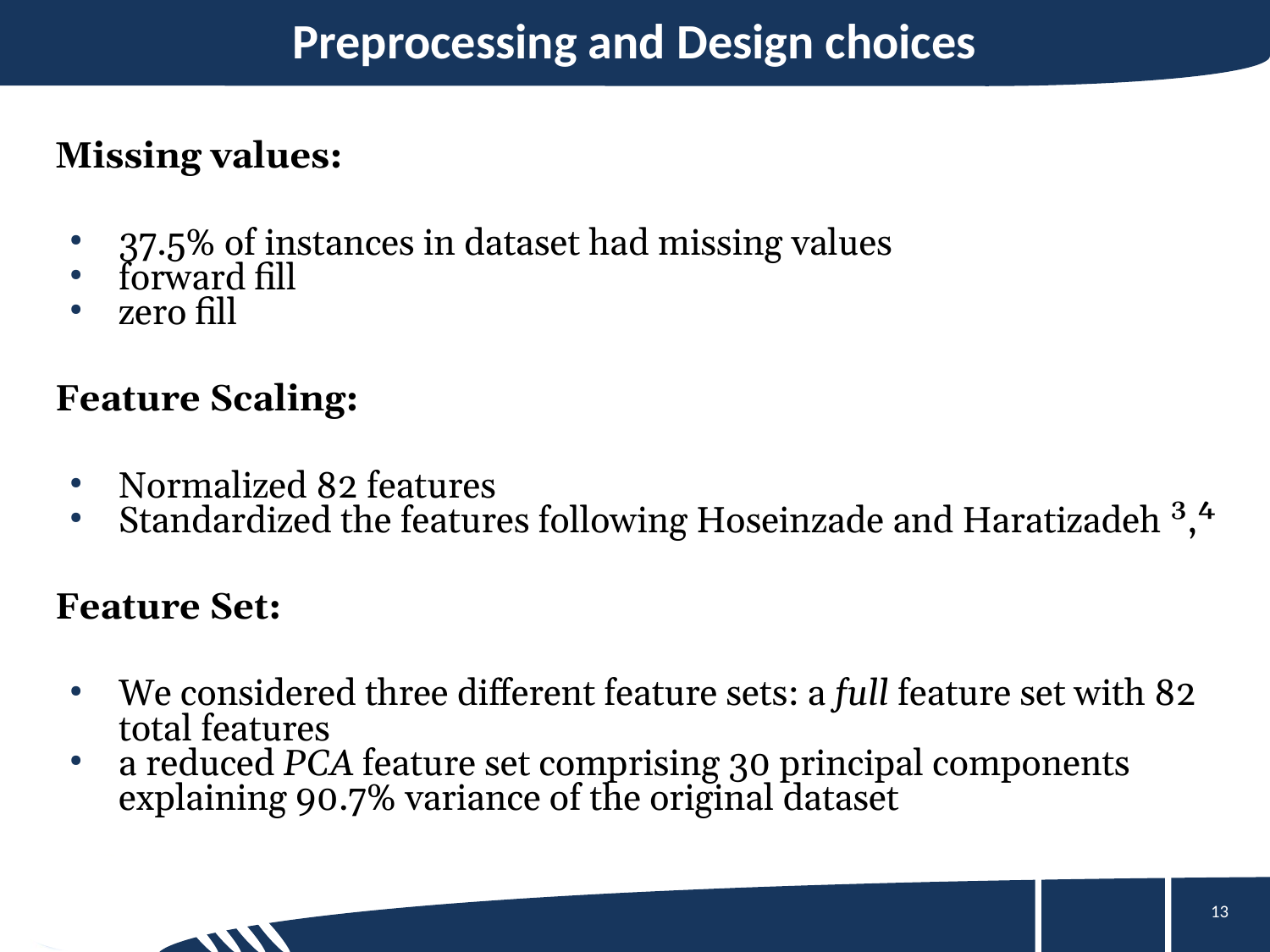

# Preprocessing and Design choices
Missing values:

37.5% of instances in dataset had missing values
forward fill
zero fill

Feature Scaling:

Normalized 82 features
Standardized the features following Hoseinzade and Haratizadeh ³,⁴

Feature Set:

We considered three different feature sets: a full feature set with 82 total features
a reduced PCA feature set comprising 30 principal components explaining 90.7% variance of the original dataset

13